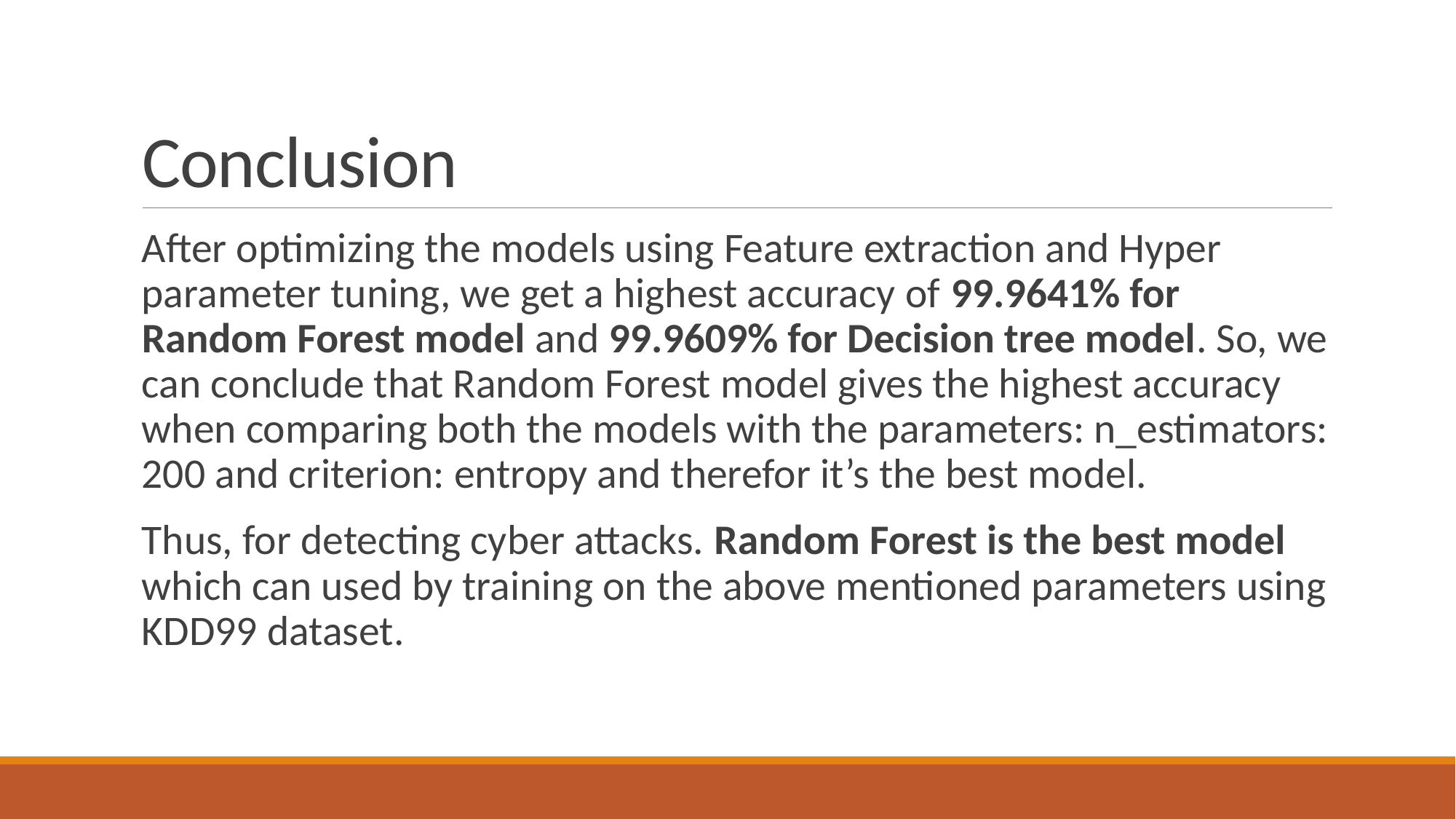

# Conclusion
After optimizing the models using Feature extraction and Hyper parameter tuning, we get a highest accuracy of 99.9641% for Random Forest model and 99.9609% for Decision tree model. So, we can conclude that Random Forest model gives the highest accuracy when comparing both the models with the parameters: n_estimators: 200 and criterion: entropy and therefor it’s the best model.
Thus, for detecting cyber attacks. Random Forest is the best model which can used by training on the above mentioned parameters using KDD99 dataset.